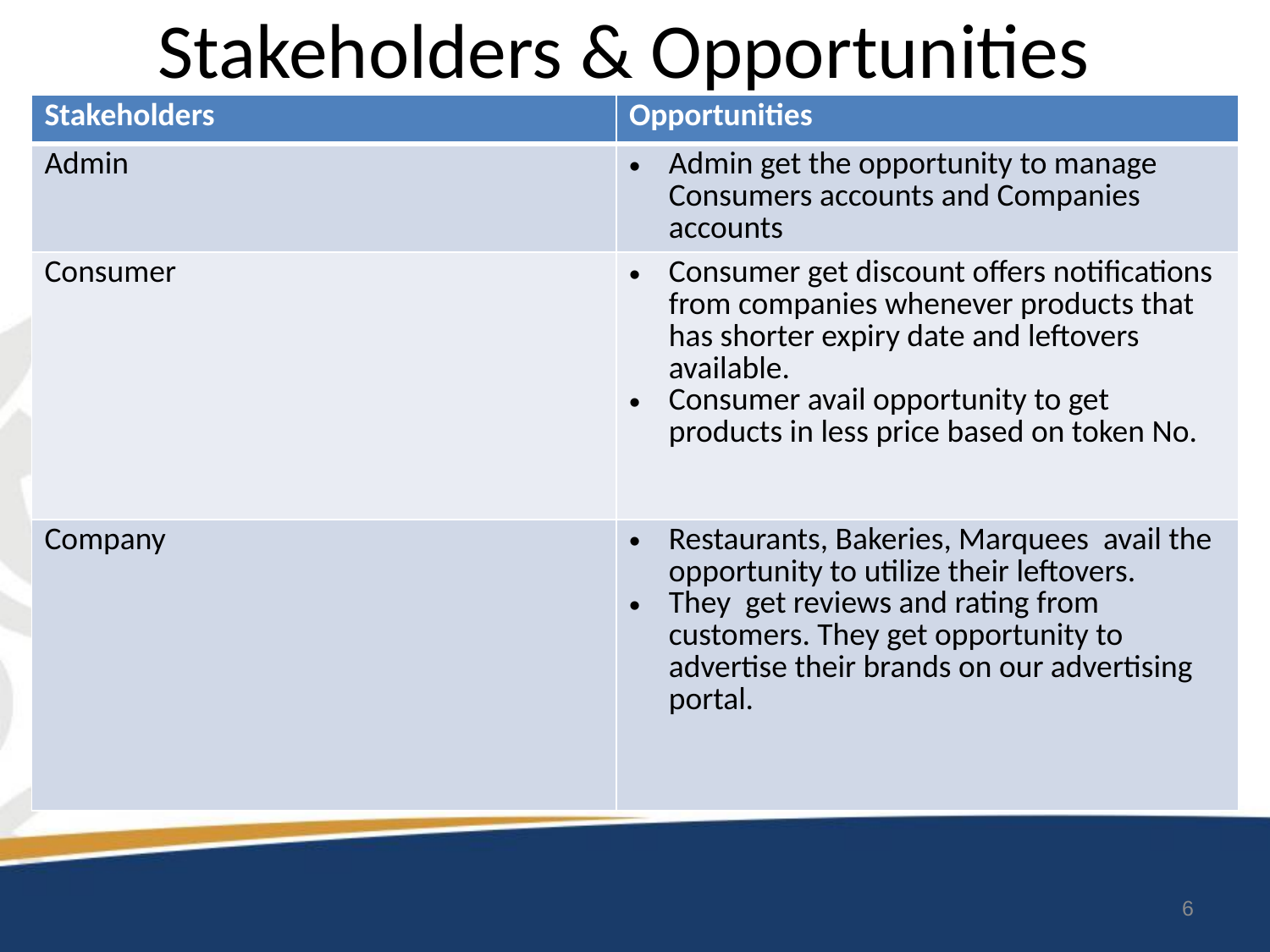

# Stakeholders & Opportunities
| Stakeholders | Opportunities |
| --- | --- |
| Admin | Admin get the opportunity to manage Consumers accounts and Companies accounts |
| Consumer | Consumer get discount offers notifications from companies whenever products that has shorter expiry date and leftovers available. Consumer avail opportunity to get products in less price based on token No. |
| Company | Restaurants, Bakeries, Marquees avail the opportunity to utilize their leftovers. They get reviews and rating from customers. They get opportunity to advertise their brands on our advertising portal. |
6